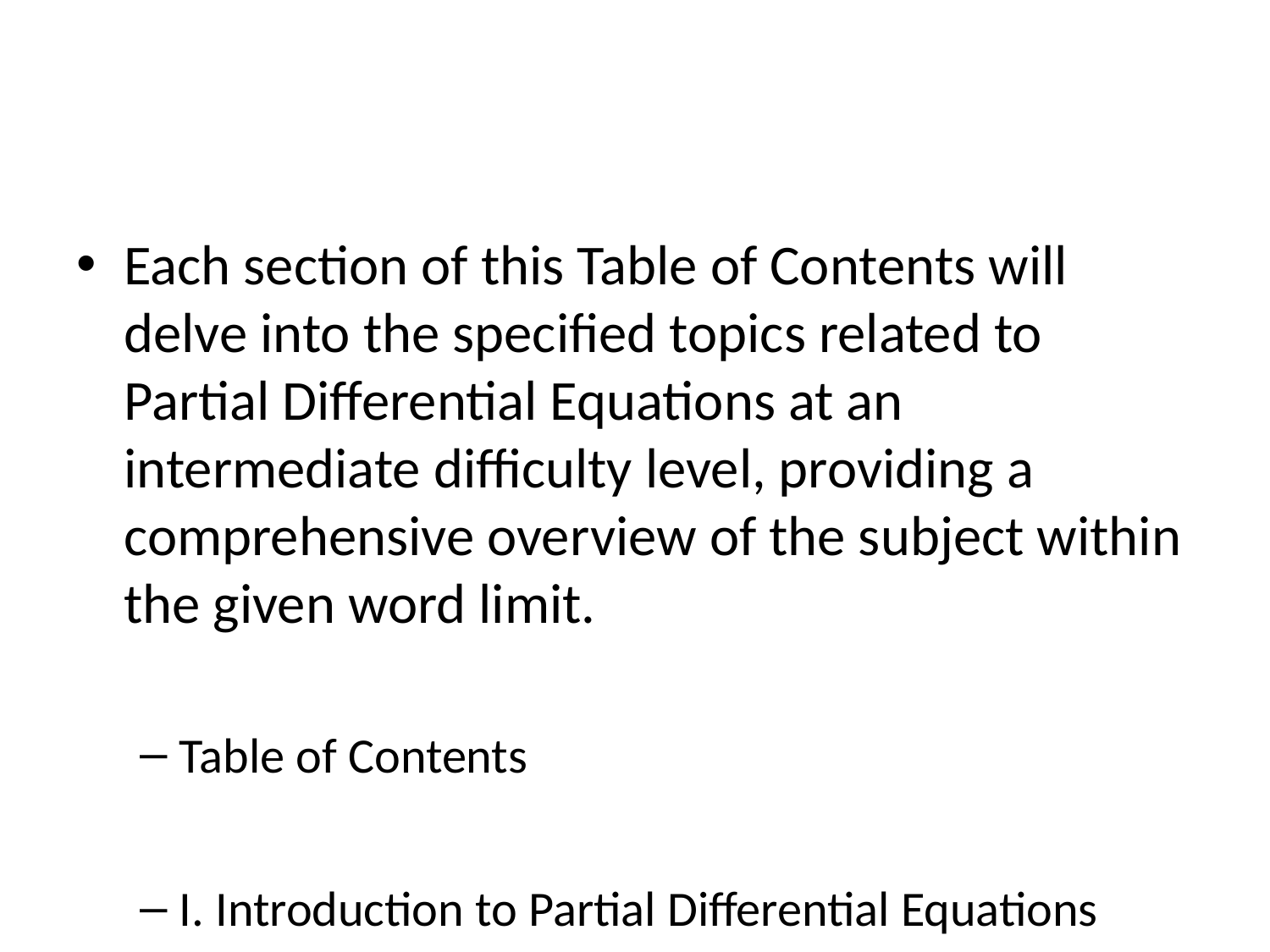

#
Each section of this Table of Contents will delve into the specified topics related to Partial Differential Equations at an intermediate difficulty level, providing a comprehensive overview of the subject within the given word limit.

Table of Contents

I. Introduction to Partial Differential Equations
    A. Definition of Partial Differential Equations
    B. Types of Partial Differential Equations
    C. Motivation and Applications

II. First-Order Partial Differential Equations
    A. Classification of First-Order PDEs
        1. Linear First-Order PDEs
        2. Quasilinear First-Order PDEs
        3. Nonlinear First-Order PDEs
    B. Solution Methods for First-Order PDEs
        1. Method of Characteristics
        2. Separation of Variables
        3. Exact Equations

III. Second-Order Partial Differential Equations
    A. Classification of Second-Order PDEs
        1. Elliptic PDEs
        2. Parabolic PDEs
        3. Hyperbolic PDEs
    B. Properties and Characteristics of Second-Order PDEs
    C. Solution Techniques for Second-Order PDEs
        1. Method of Eigenfunction Expansion
        2. Fourier Transform
        3. Finite Difference Methods

IV. Boundary Value Problems and Initial Value Problems
    A. Boundary Conditions for Partial Differential Equations
    B. Well-Posedness of Boundary Value Problems
    C. Initial Conditions for Time-Dependent PDEs
    D. Existence and Uniqueness of Solutions

V. Numerical Methods for Partial Differential Equations
    A. Finite Difference Method
    B. Finite Element Method
    C. Spectral Method
    D. Numerical Stability and Convergence Analysis

VI. Applications of Partial Differential Equations
    A. Heat Conduction and Diffusion Problems
    B. Wave Propagation and Vibrations
    C. Fluid Dynamics and Navier-Stokes Equations
    D. Electromagnetic Theory and Maxwell's Equations

VII. Nonlinear Partial Differential Equations
    A. Nonlinearity in PDEs
    B. Soliton Solutions and Integrability
    C. Nonlinear Diffusion and Reaction-Diffusion Equations

VIII. Advanced Topics in Partial Differential Equations
    A. Green's Functions and Integral Transforms
    B. Variational Methods and Calculus of Variations
    C. Sobolev Spaces and Function Spaces

IX. Conclusion
    A. Summary of Key Concepts
    B. Challenges and Future Directions in PDE Research

Each section of this Table of Contents will delve into the specified topics related to Partial Differential Equations at an intermediate difficulty level, providing a comprehensive overview of the subject within the given word limit.